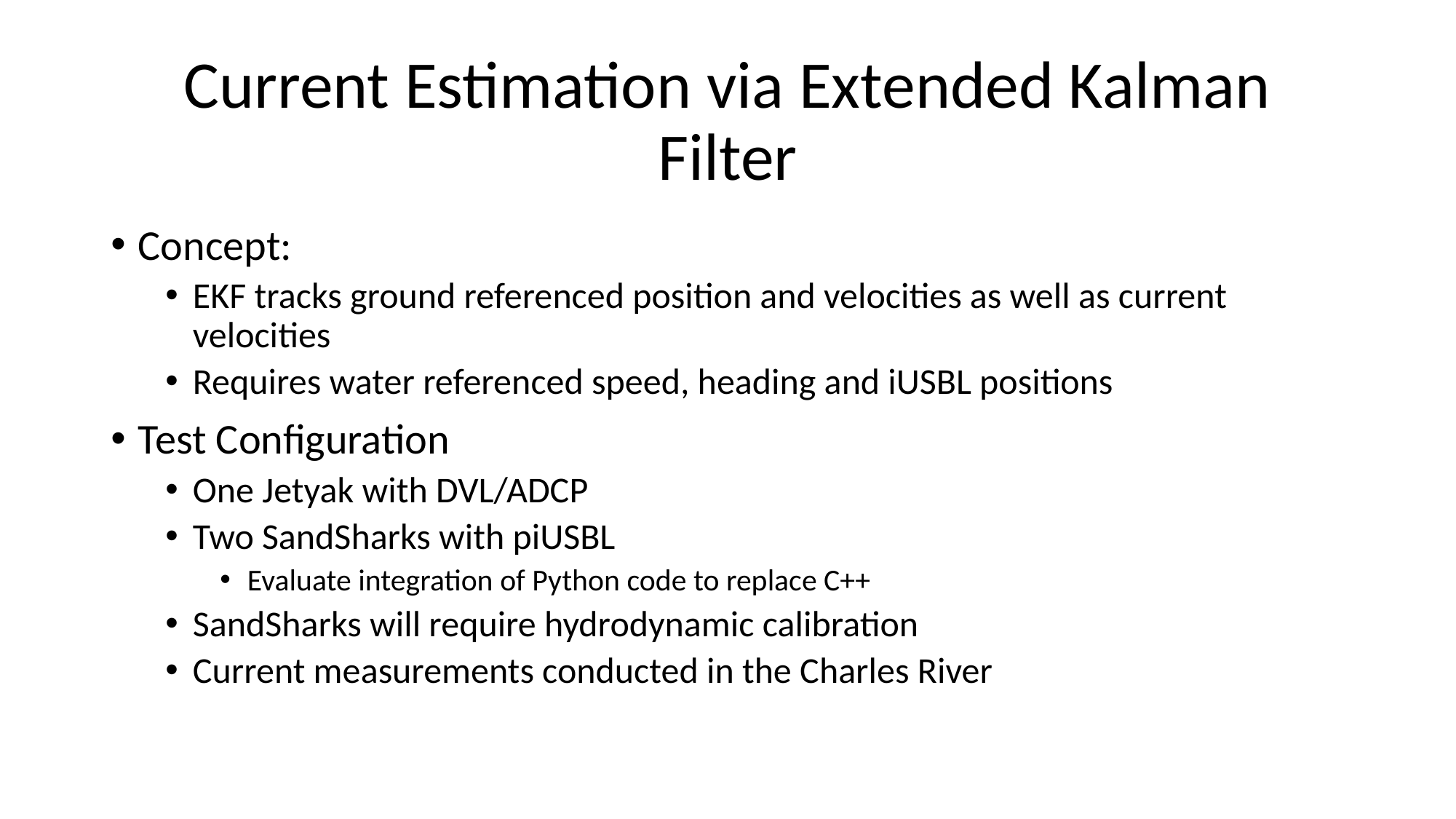

# Current Estimation via Extended Kalman Filter
Concept:
EKF tracks ground referenced position and velocities as well as current velocities
Requires water referenced speed, heading and iUSBL positions
Test Configuration
One Jetyak with DVL/ADCP
Two SandSharks with piUSBL
Evaluate integration of Python code to replace C++
SandSharks will require hydrodynamic calibration
Current measurements conducted in the Charles River